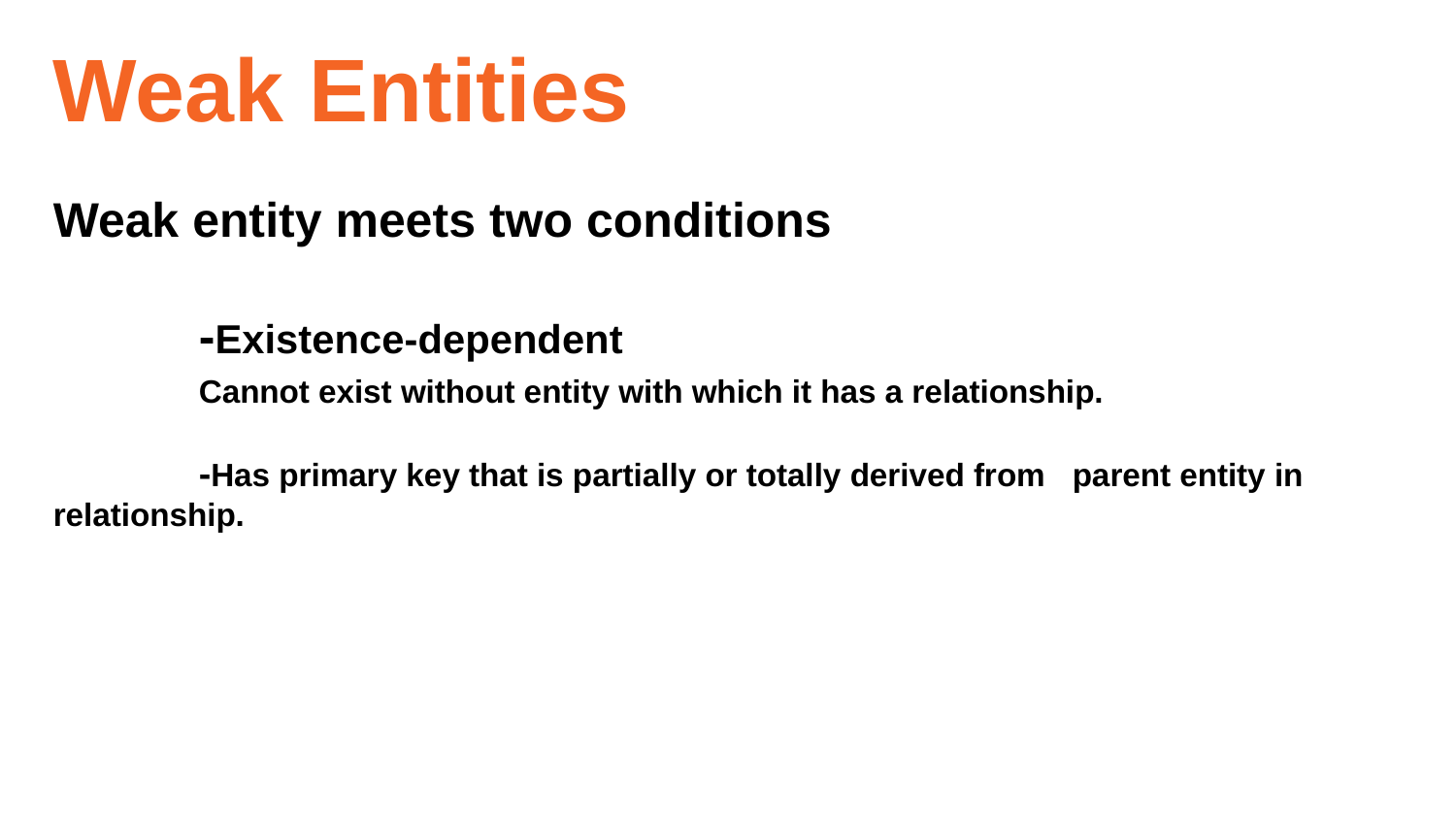

Weak Entities
Weak entity meets two conditions
	-Existence-dependent
	Cannot exist without entity with which it has a relationship.
	-Has primary key that is partially or totally derived from 	parent entity in 	relationship.